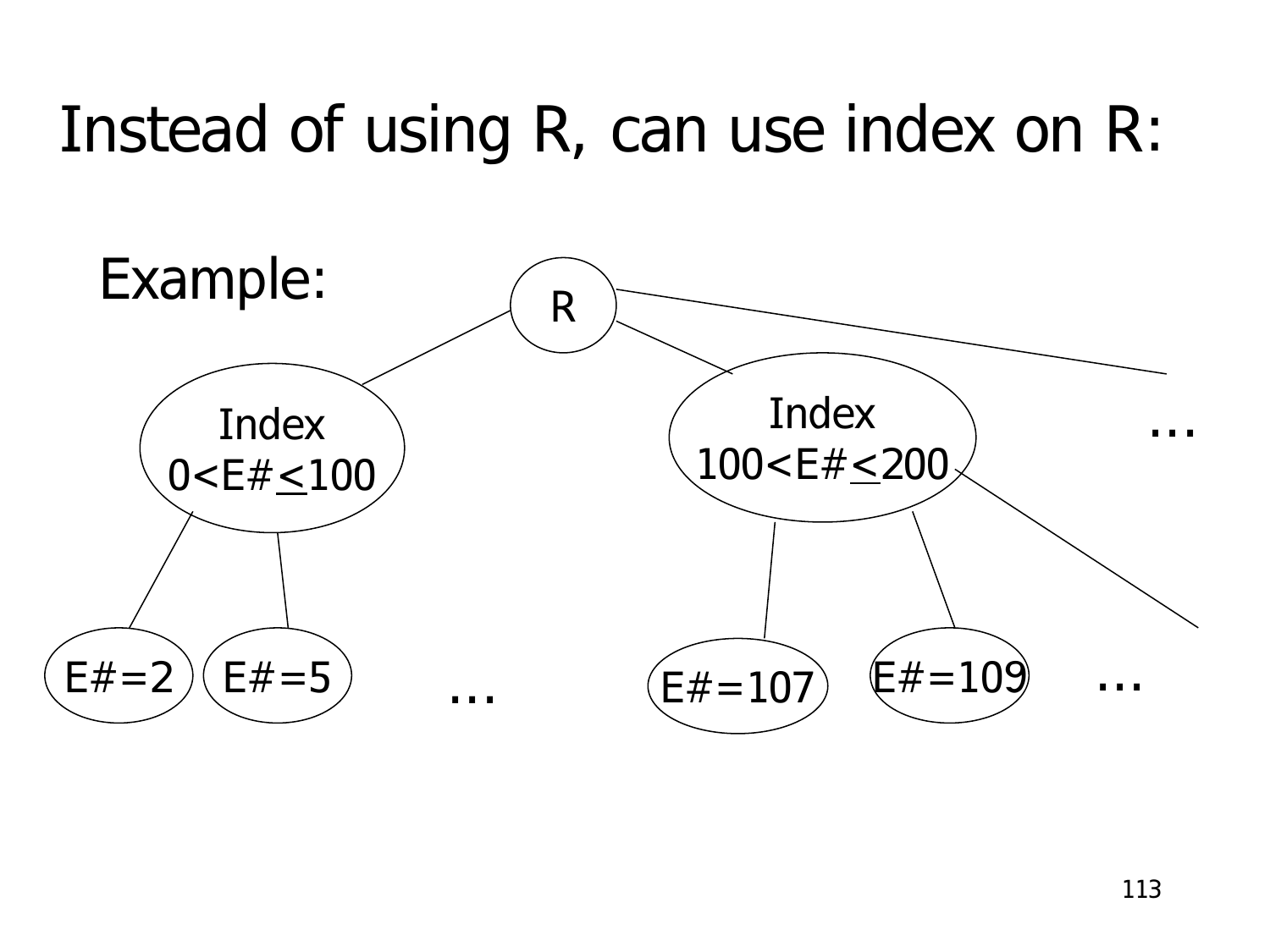

# Instead of using R, can use index on R:
Example:
R

Index
100<E#<200
Index
0<E#<100
...

E#=2
E#=5
E#=109
...
E#=107
...
113